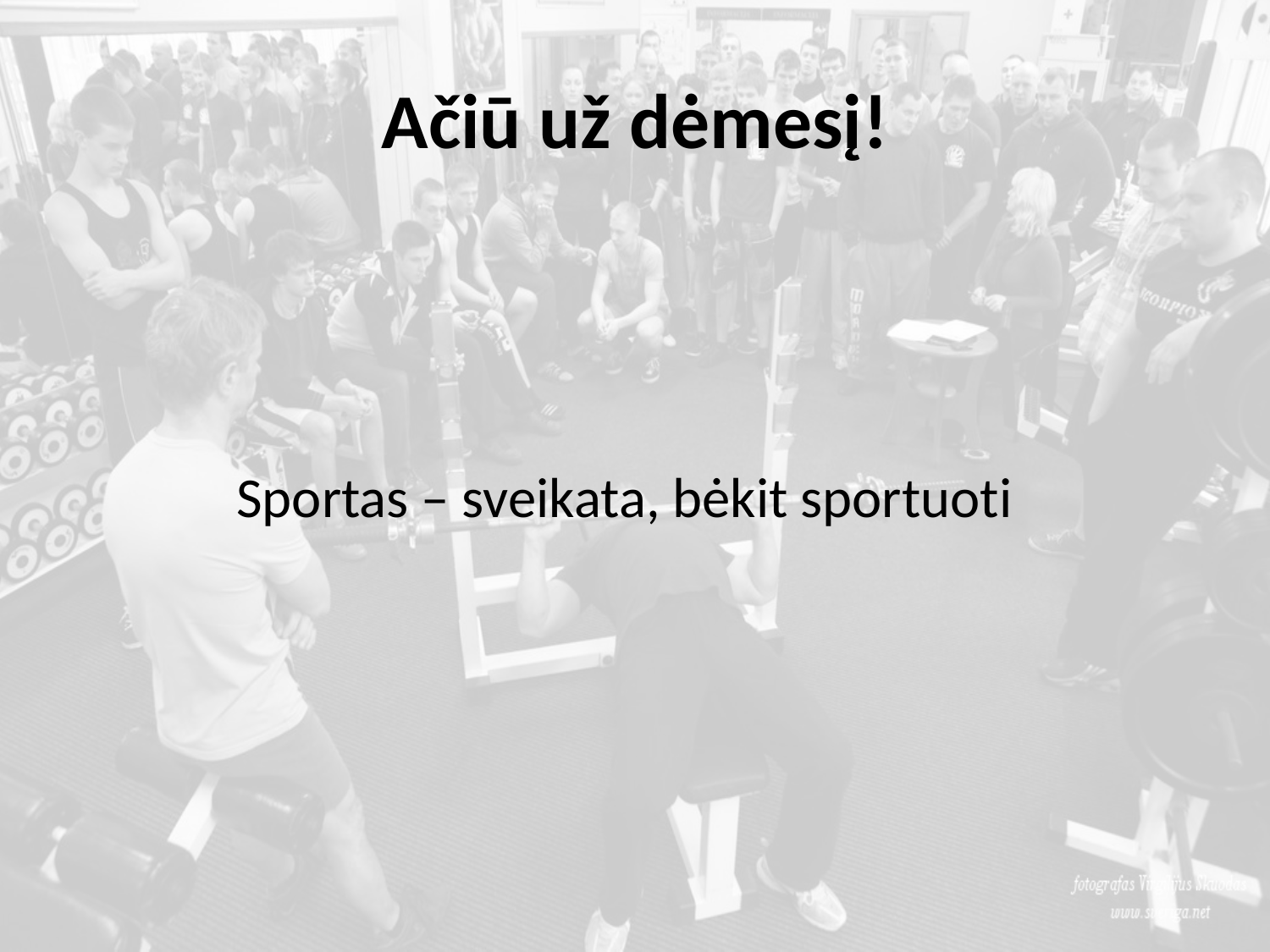

# Ačiū už dėmesį!
Sportas – sveikata, bėkit sportuoti